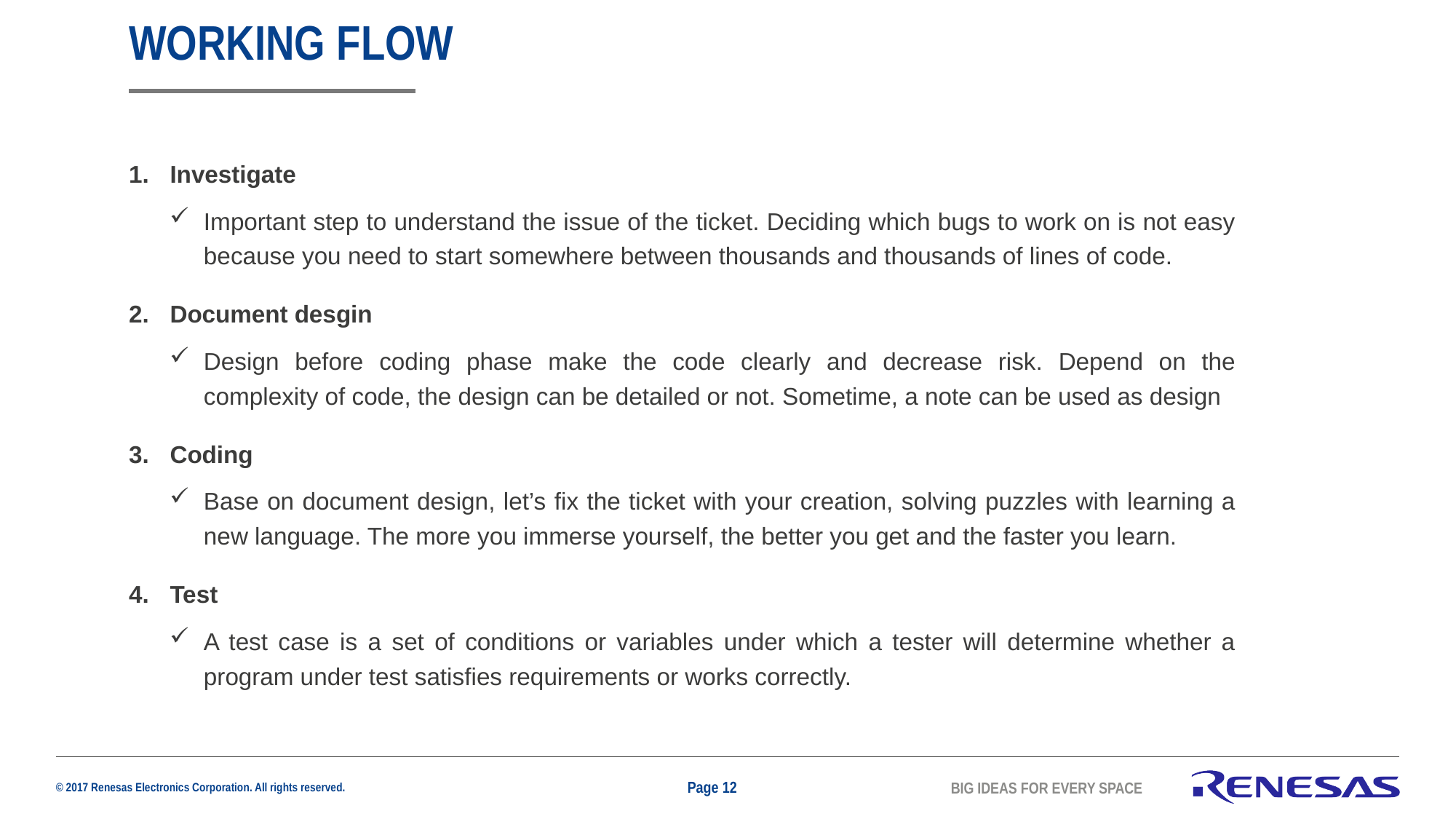

# WORKING FLOW
Investigate
Important step to understand the issue of the ticket. Deciding which bugs to work on is not easy because you need to start somewhere between thousands and thousands of lines of code.
Document desgin
Design before coding phase make the code clearly and decrease risk. Depend on the complexity of code, the design can be detailed or not. Sometime, a note can be used as design
Coding
Base on document design, let’s fix the ticket with your creation, solving puzzles with learning a new language. The more you immerse yourself, the better you get and the faster you learn.
Test
A test case is a set of conditions or variables under which a tester will determine whether a program under test satisfies requirements or works correctly.
Page 12